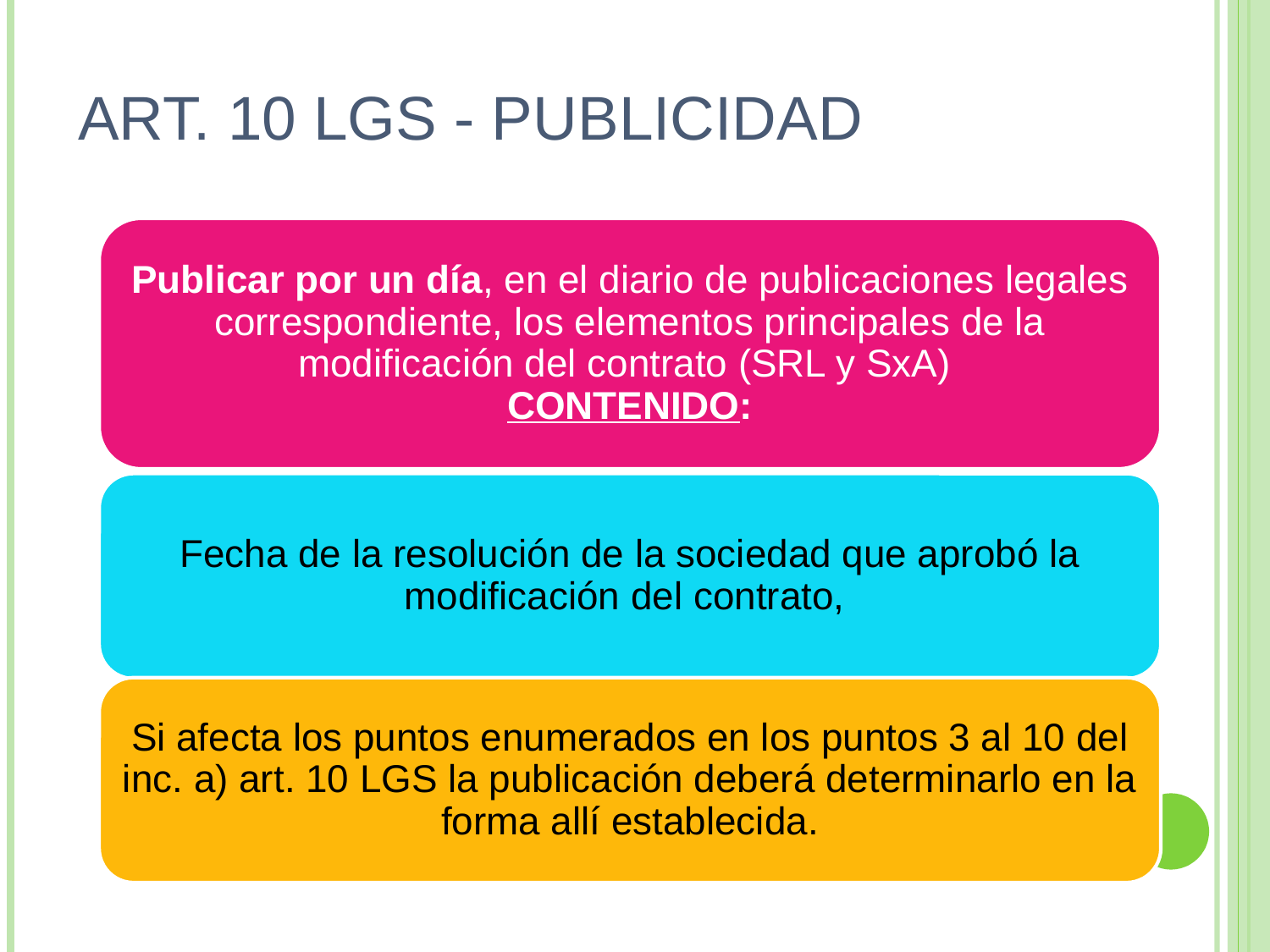

# ART. 10 LGS - PUBLICIDAD
Publicar por un día, en el diario de publicaciones legales correspondiente, los elementos principales de la modificación del contrato (SRL y SxA)
CONTENIDO:
Fecha de la resolución de la sociedad que aprobó la modificación del contrato,
Si afecta los puntos enumerados en los puntos 3 al 10 del inc. a) art. 10 LGS la publicación deberá determinarlo en la forma allí establecida.